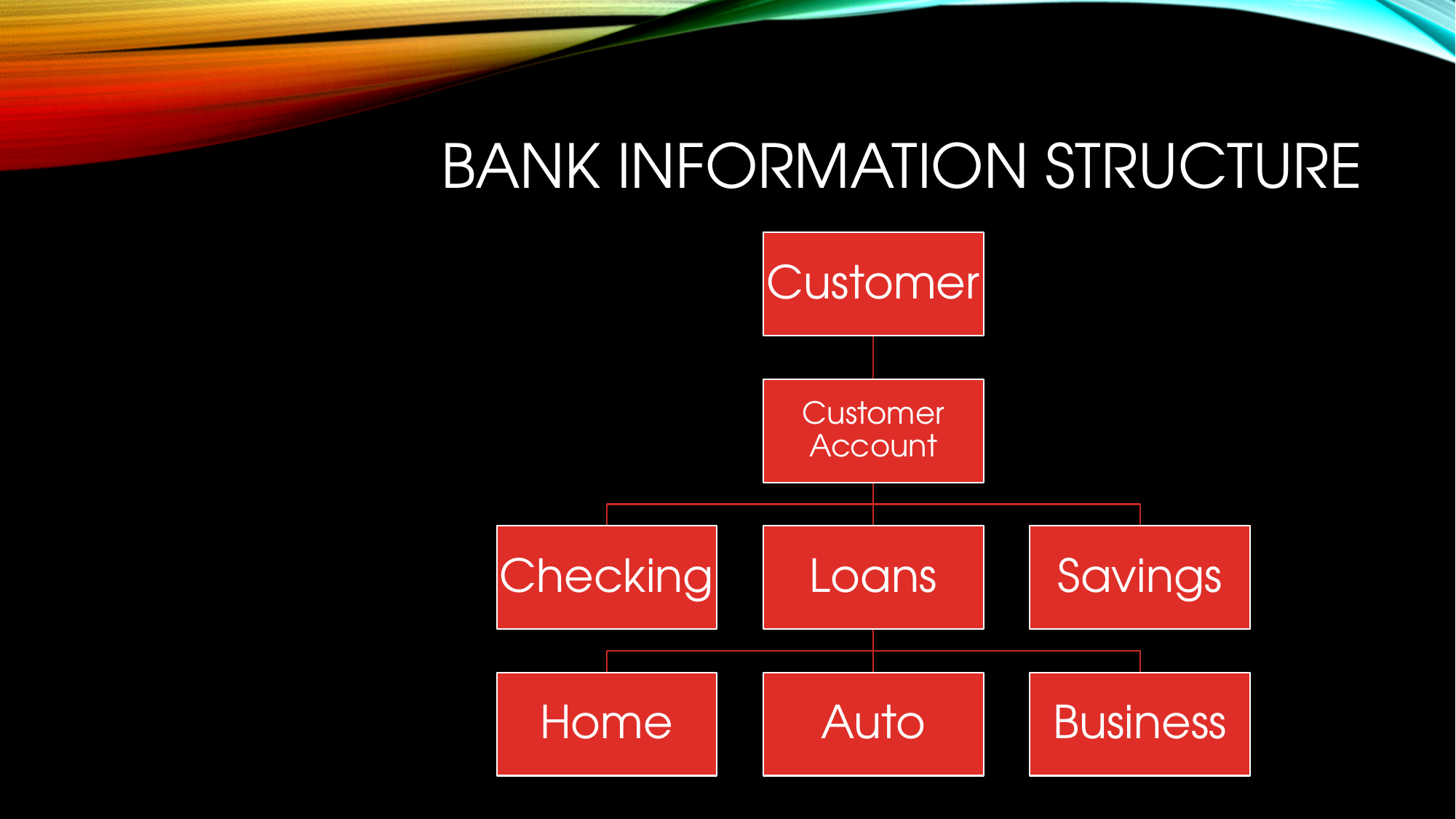

# Bank Information Structure
Customer

Customer Account

Checking
Loans
Savings

Home
Auto
Business